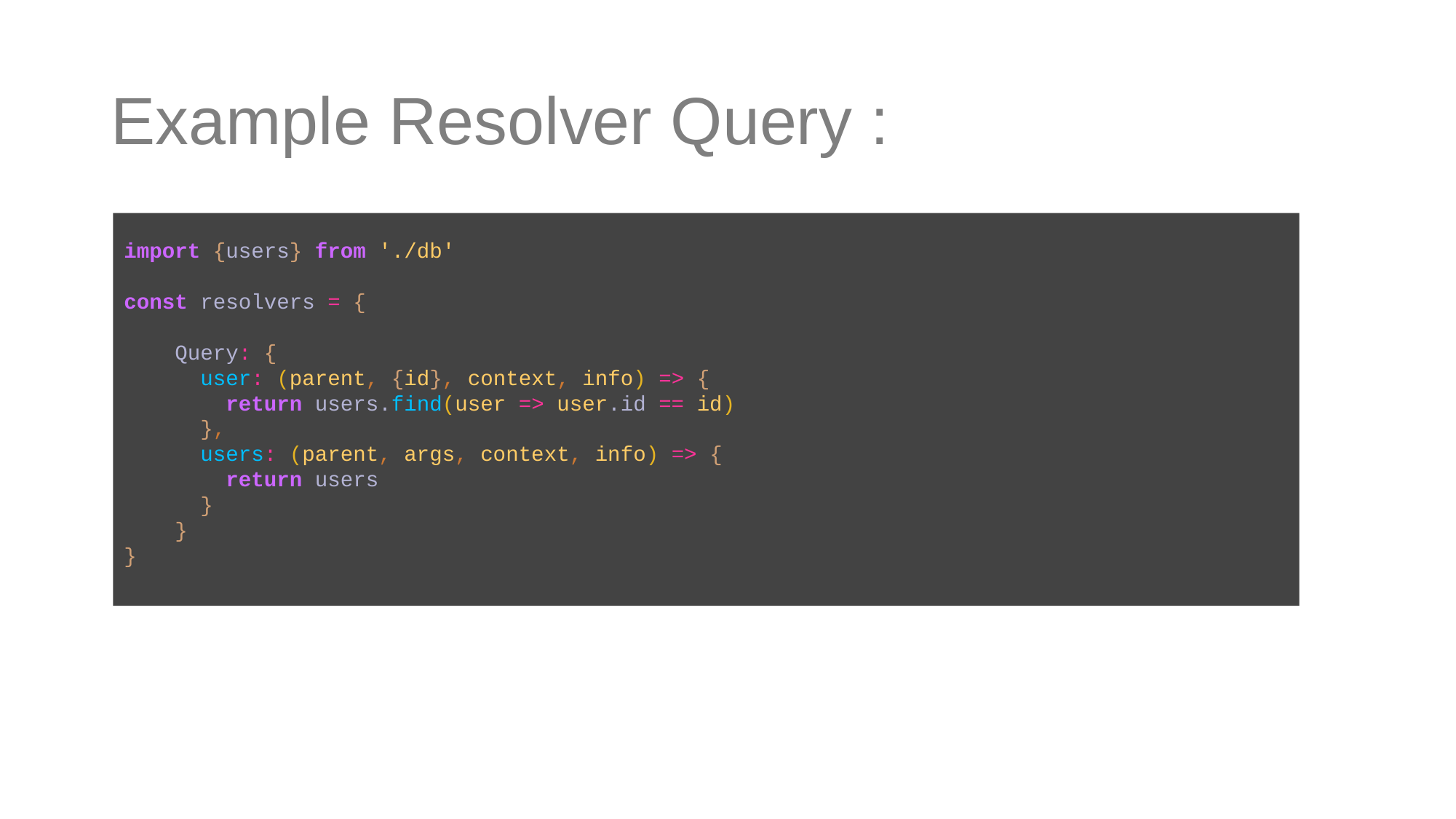

# Example Resolver Query :

import {users} from './db'
const resolvers = {
    Query: {
      user: (parent, {id}, context, info) => {
        return users.find(user => user.id == id)
      },
      users: (parent, args, context, info) => {
        return users
      }
    }
}